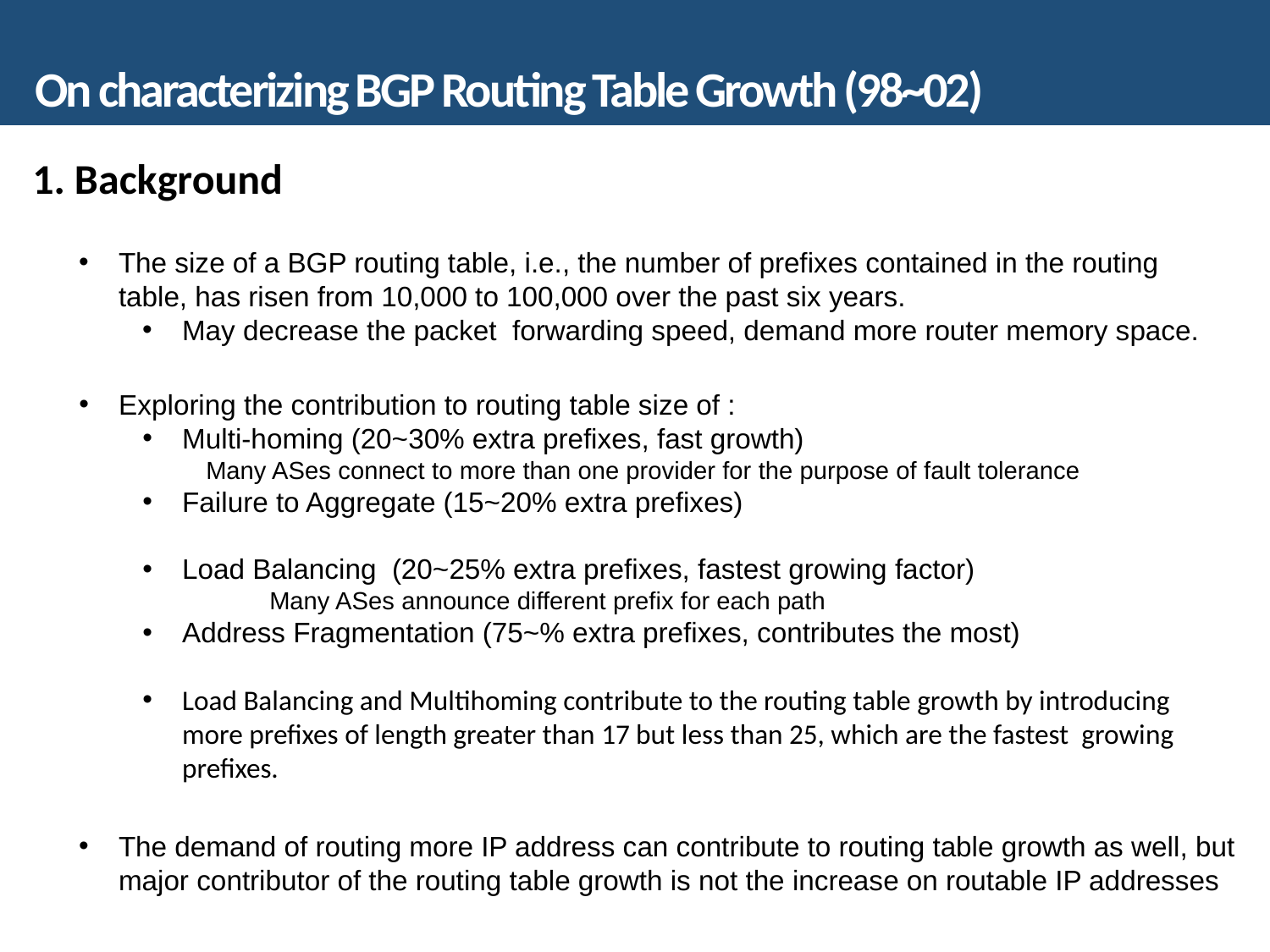

On characterizing BGP Routing Table Growth (98~02)
1. Background
The size of a BGP routing table, i.e., the number of prefixes contained in the routing table, has risen from 10,000 to 100,000 over the past six years.
May decrease the packet  forwarding speed, demand more router memory space.
Exploring the contribution to routing table size of :
Multi-homing (20~30% extra prefixes, fast growth)
	Many ASes connect to more than one provider for the purpose of fault tolerance
Failure to Aggregate (15~20% extra prefixes)

Load Balancing  (20~25% extra prefixes, fastest growing factor)
	Many ASes announce different prefix for each path
Address Fragmentation (75~% extra prefixes, contributes the most)

Load Balancing and Multihoming contribute to the routing table growth by introducing more prefixes of length greater than 17 but less than 25, which are the fastest  growing prefixes.
The demand of routing more IP address can contribute to routing table growth as well, but major contributor of the routing table growth is not the increase on routable IP addresses